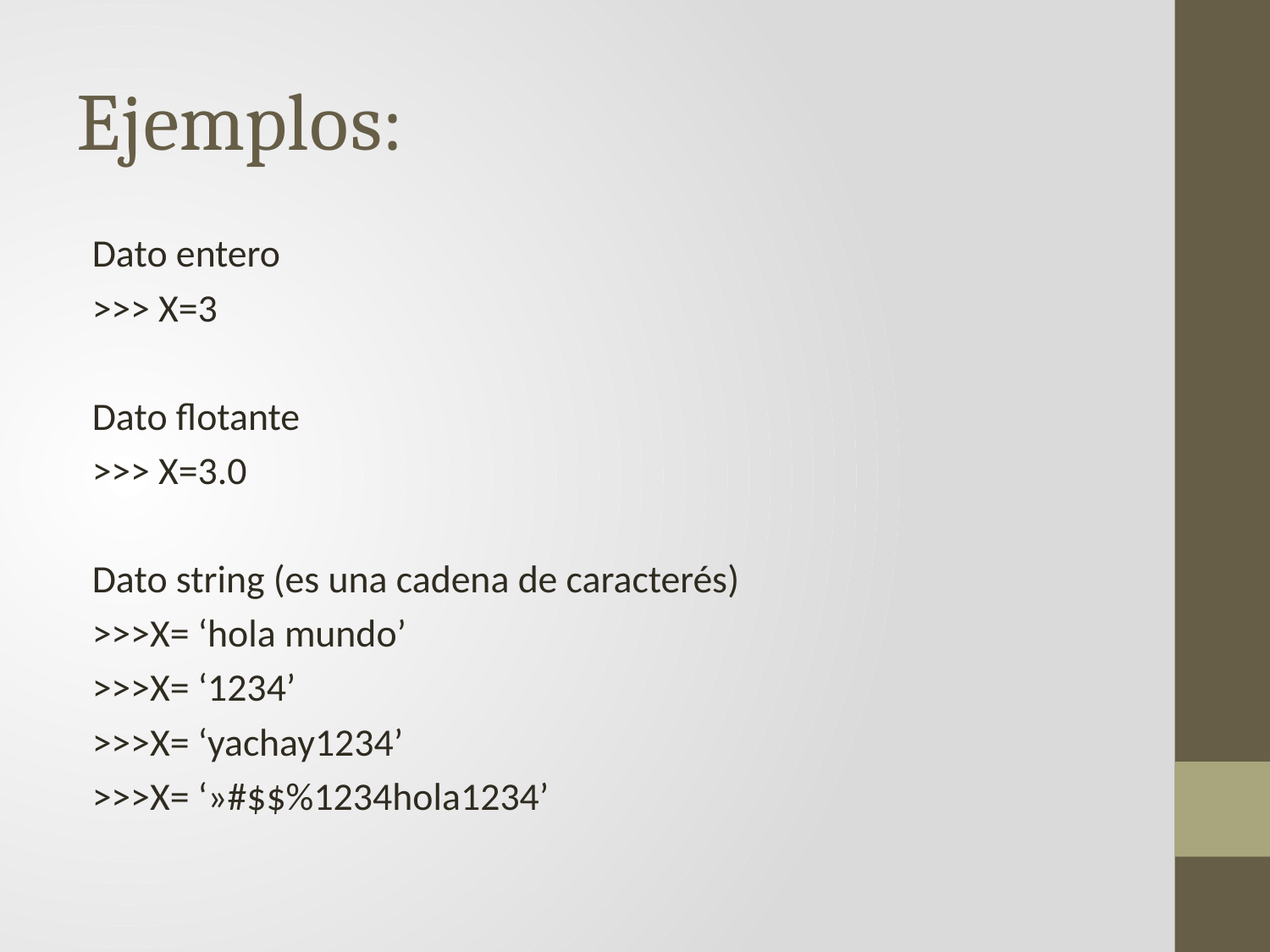

# Ejemplos:
Dato entero
>>> X=3

Dato flotante
>>> X=3.0

Dato string (es una cadena de caracterés)
>>>X= ‘hola mundo’
>>>X= ‘1234’
>>>X= ‘yachay1234’
>>>X= ‘»#$$%1234hola1234’